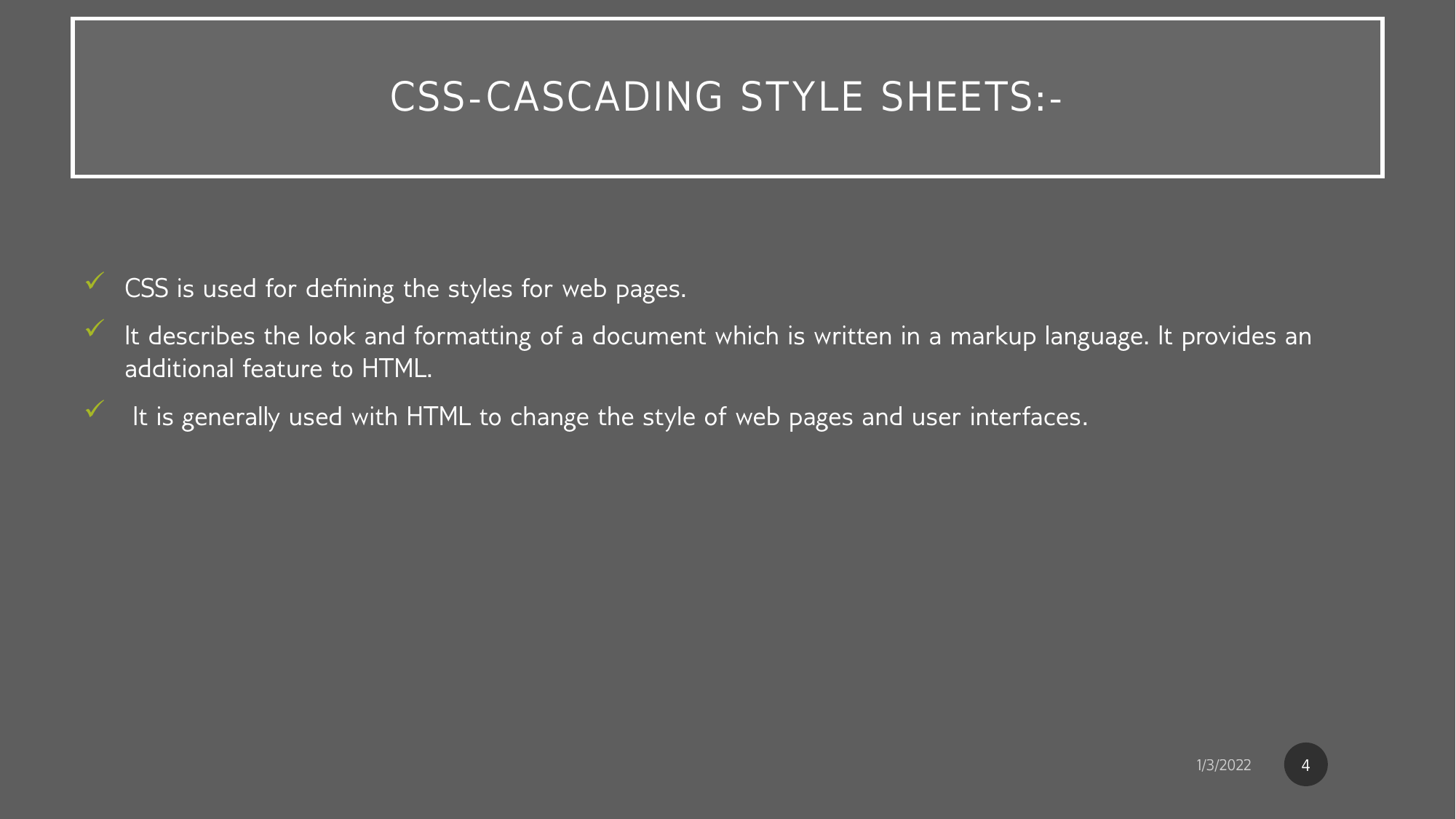

# CSS-Cascading Style Sheets:-
CSS is used for defining the styles for web pages.
It describes the look and formatting of a document which is written in a markup language. It provides an additional feature to HTML.
 It is generally used with HTML to change the style of web pages and user interfaces.
4
1/3/2022